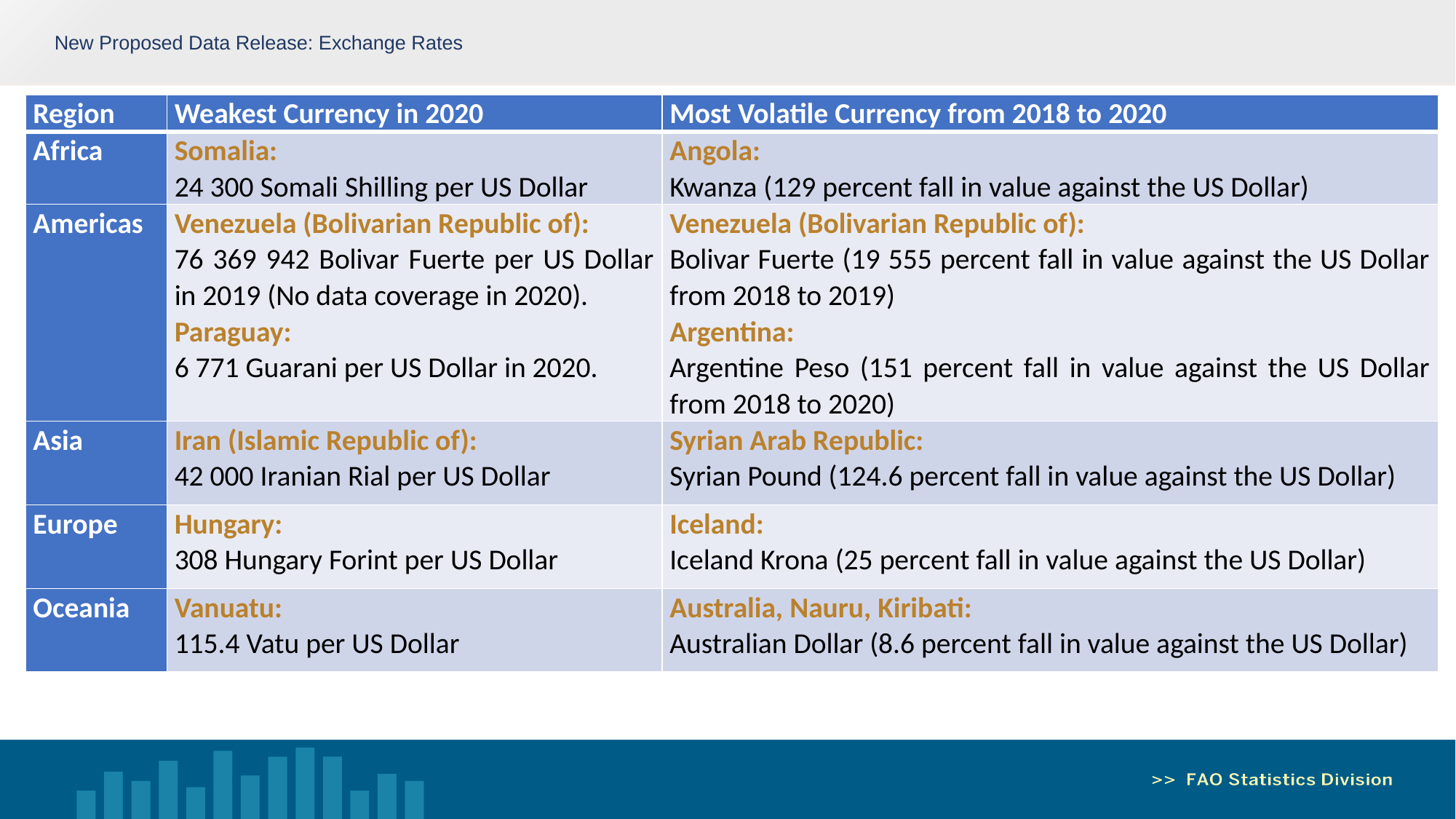

New Proposed Data Release: Exchange Rates

| Region | Weakest Currency in 2020 | Most Volatile Currency from 2018 to 2020 |
| --- | --- | --- |
| Africa | Somalia: 24 300 Somali Shilling per US Dollar | Angola: Kwanza (129 percent fall in value against the US Dollar) |
| Americas | Venezuela (Bolivarian Republic of): 76 369 942 Bolivar Fuerte per US Dollar in 2019 (No data coverage in 2020). Paraguay: 6 771 Guarani per US Dollar in 2020. | Venezuela (Bolivarian Republic of): Bolivar Fuerte (19 555 percent fall in value against the US Dollar from 2018 to 2019) Argentina: Argentine Peso (151 percent fall in value against the US Dollar from 2018 to 2020) |
| Asia | Iran (Islamic Republic of): 42 000 Iranian Rial per US Dollar | Syrian Arab Republic: Syrian Pound (124.6 percent fall in value against the US Dollar) |
| Europe | Hungary: 308 Hungary Forint per US Dollar | Iceland: Iceland Krona (25 percent fall in value against the US Dollar) |
| Oceania | Vanuatu: 115.4 Vatu per US Dollar | Australia, Nauru, Kiribati: Australian Dollar (8.6 percent fall in value against the US Dollar) |